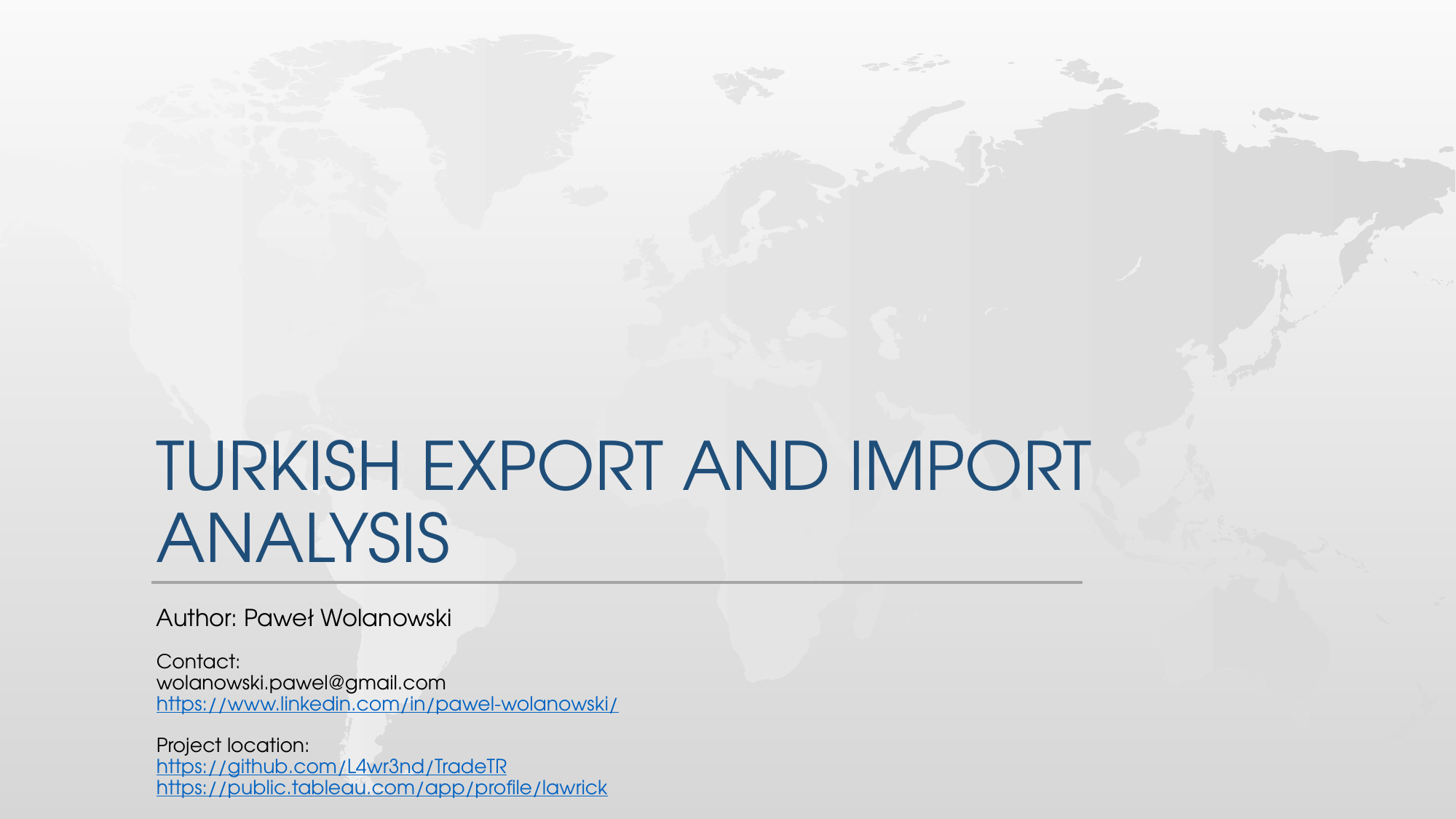

# Turkish export and import analysis
Author: Paweł Wolanowski

Contact:
wolanowski.pawel@gmail.com
https://www.linkedin.com/in/pawel-wolanowski/

Project location:
https://github.com/L4wr3nd/TradeTR
https://public.tableau.com/app/profile/lawrick